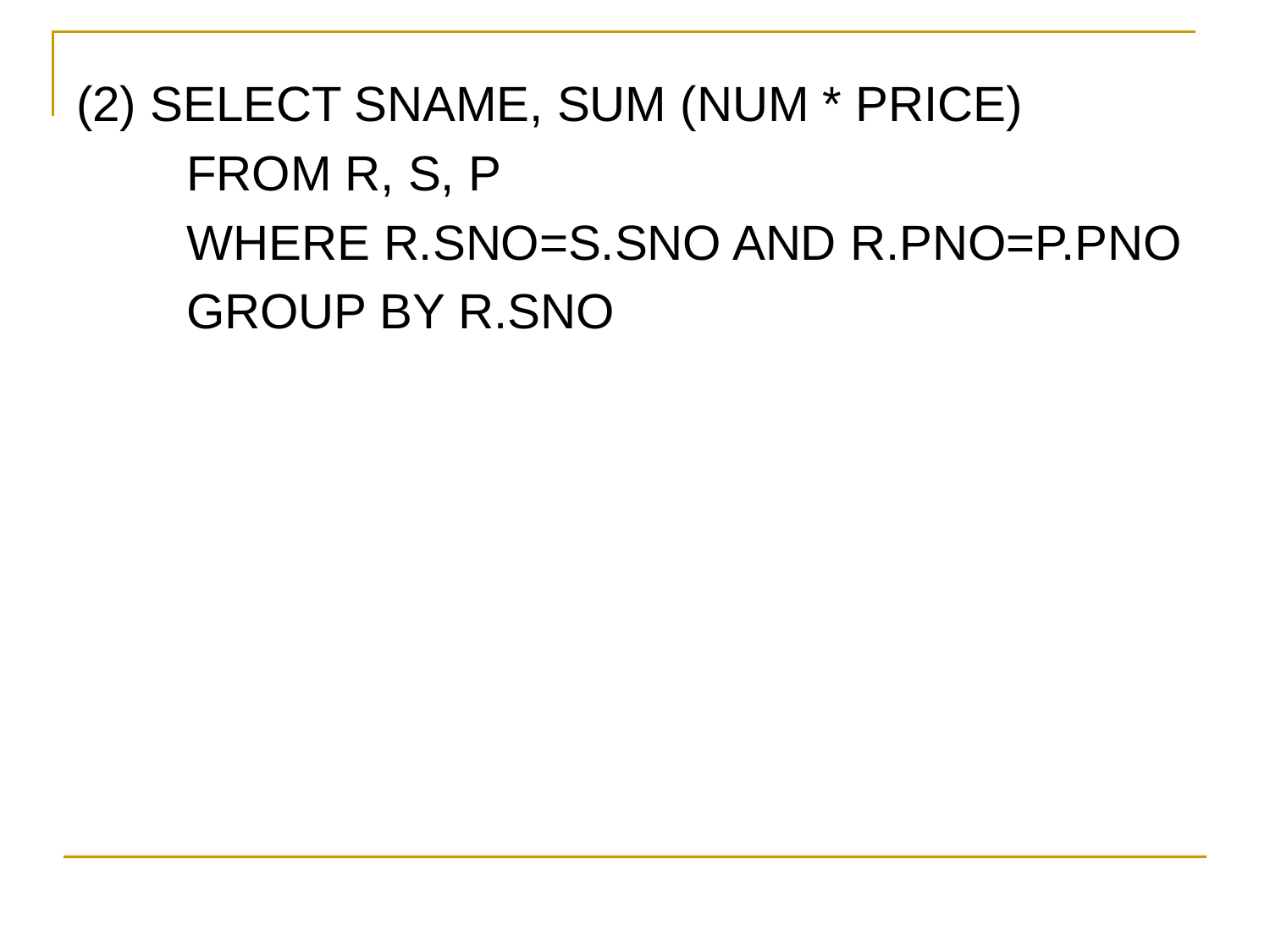

(2) SELECT SNAME, SUM (NUM * PRICE)
　　FROM R, S, P
　　WHERE R.SNO=S.SNO AND R.PNO=P.PNO
　　GROUP BY R.SNO